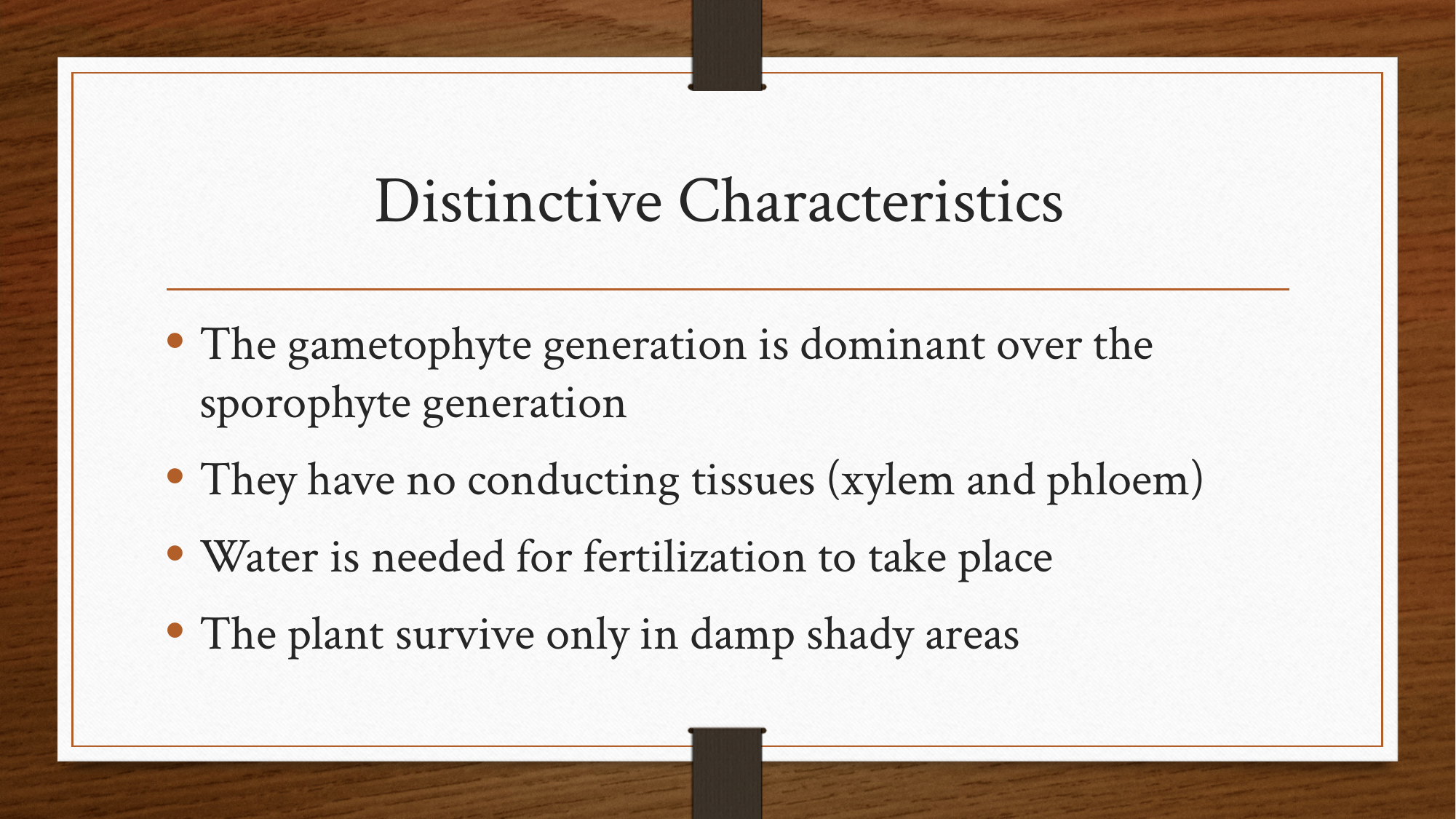

# Distinctive Characteristics
The gametophyte generation is dominant over the sporophyte generation
They have no conducting tissues (xylem and phloem)
Water is needed for fertilization to take place
The plant survive only in damp shady areas